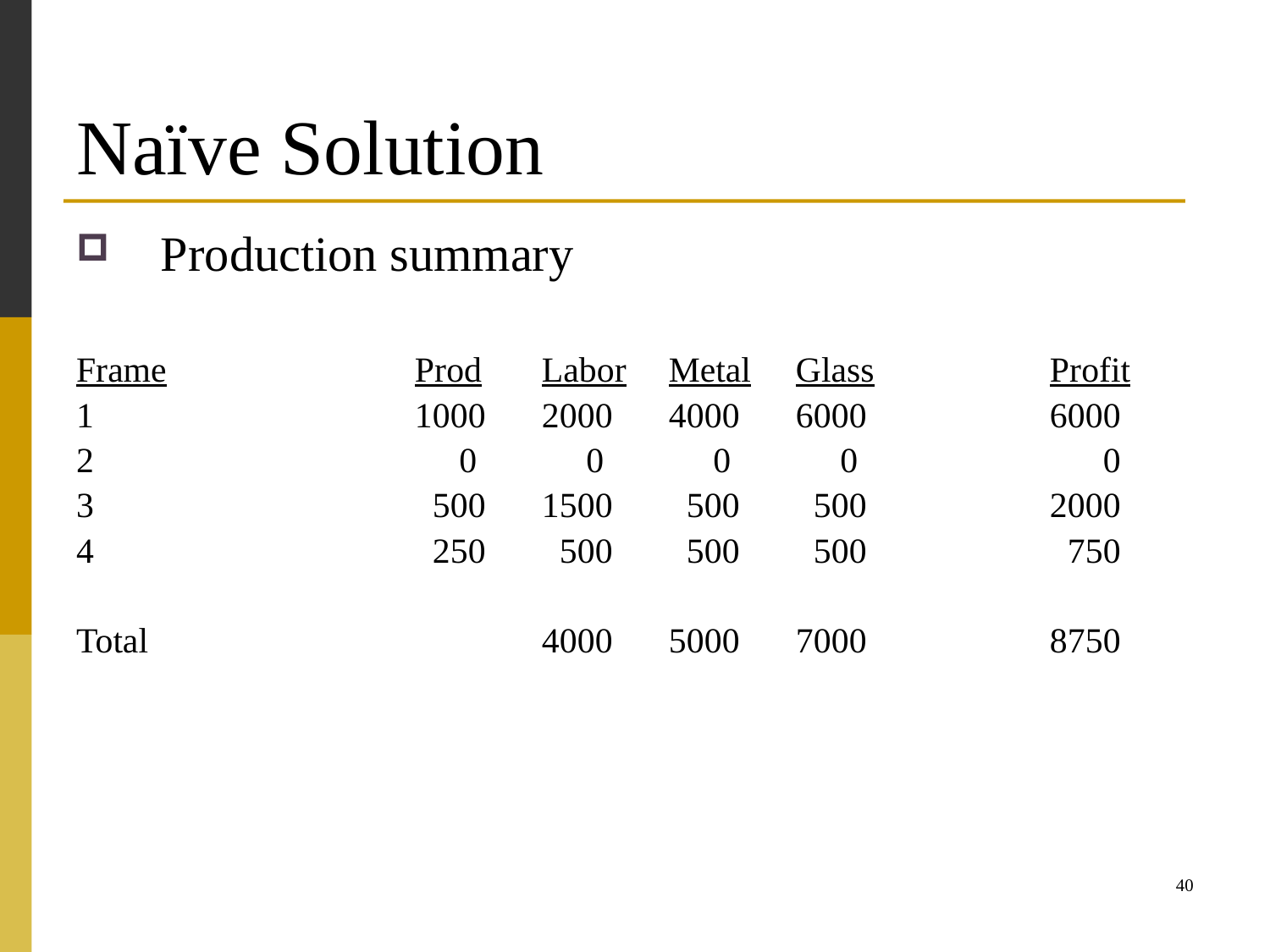

# Naïve Solution
Production summary

Frame		Prod	Labor	Metal	Glass		Profit
1			1000	2000	4000	6000		6000
2		  	     0	     0	     0	     0		      0
3		  	  500	1500	  500	  500		2000
4		    	  250	  500	  500	  500		  750

Total				4000	5000	7000		8750
40